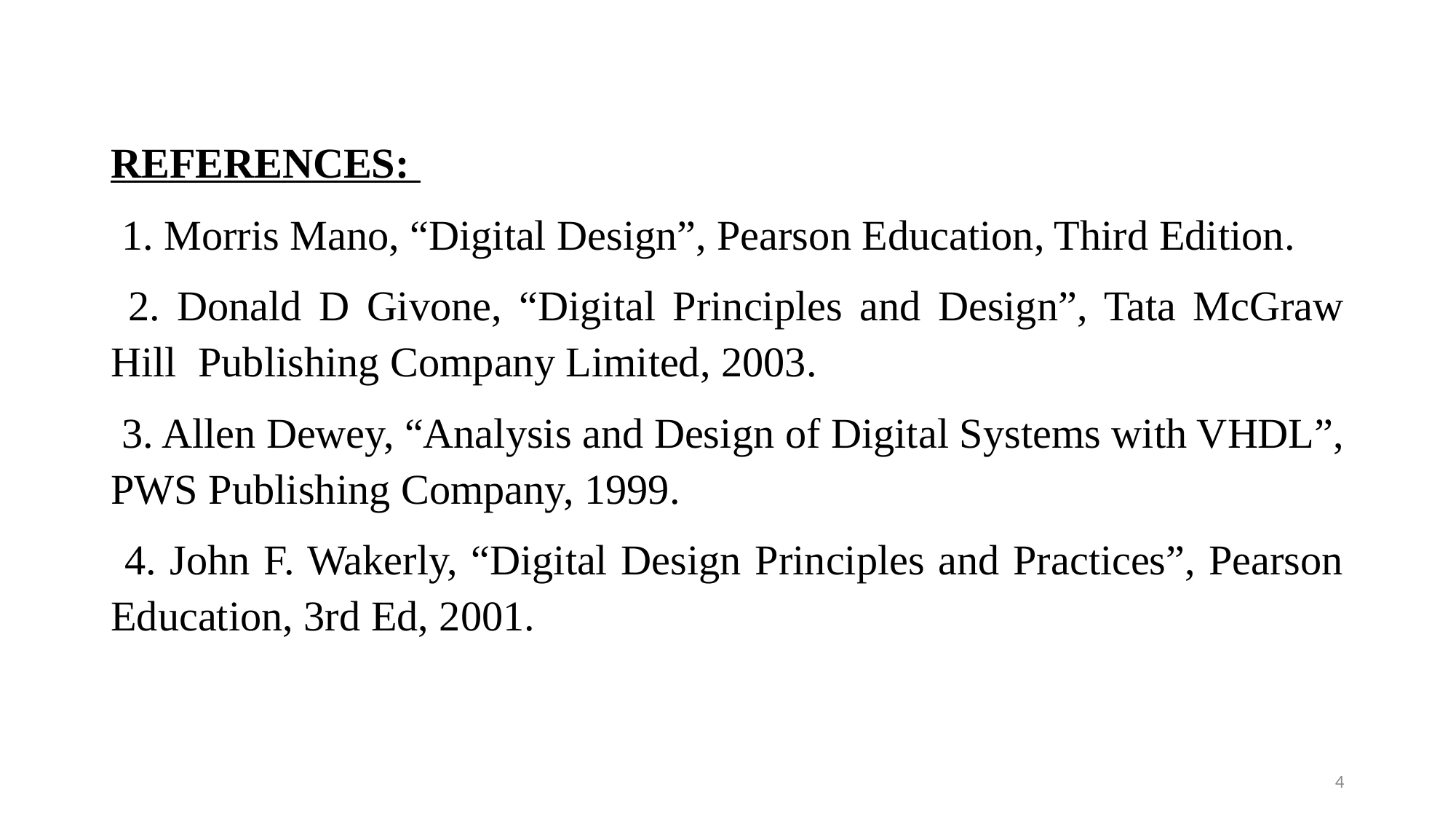

REFERENCES:
 1. Morris Mano, “Digital Design”, Pearson Education, Third Edition.
 2. Donald D Givone, “Digital Principles and Design”, Tata McGraw Hill  Publishing Company Limited, 2003.
 3. Allen Dewey, “Analysis and Design of Digital Systems with VHDL”, PWS Publishing Company, 1999.
 4. John F. Wakerly, “Digital Design Principles and Practices”, Pearson Education, 3rd Ed, 2001.
4